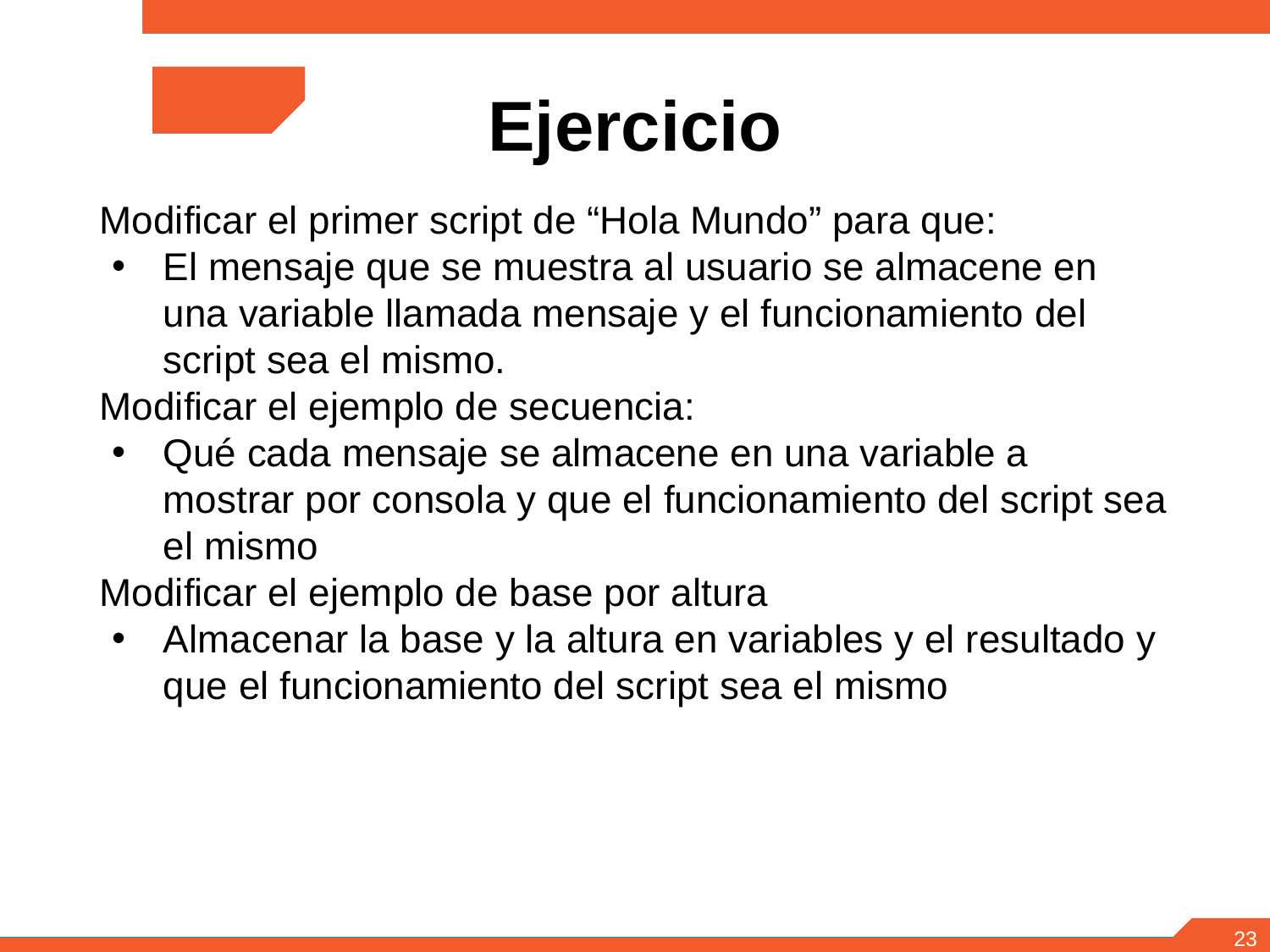

Ejercicio
Modificar el primer script de “Hola Mundo” para que:
El mensaje que se muestra al usuario se almacene en una variable llamada mensaje y el funcionamiento del script sea el mismo.
Modificar el ejemplo de secuencia:
Qué cada mensaje se almacene en una variable a mostrar por consola y que el funcionamiento del script sea el mismo
Modificar el ejemplo de base por altura
Almacenar la base y la altura en variables y el resultado y que el funcionamiento del script sea el mismo

23